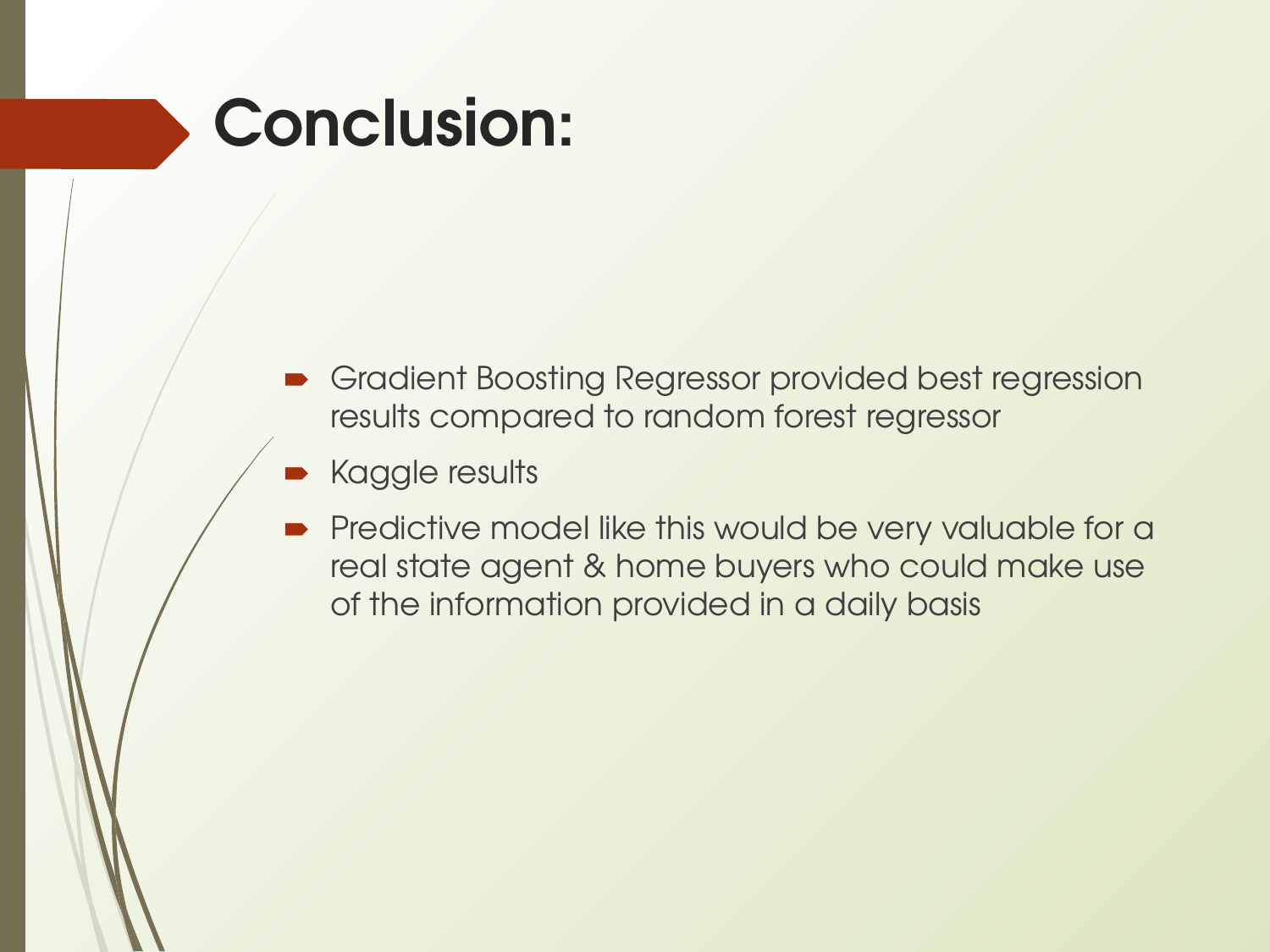

Conclusion:

Gradient Boosting Regressor provided best regression results compared to random forest regressor
Kaggle results
Predictive model like this would be very valuable for a real state agent & home buyers who could make use of the information provided in a daily basis